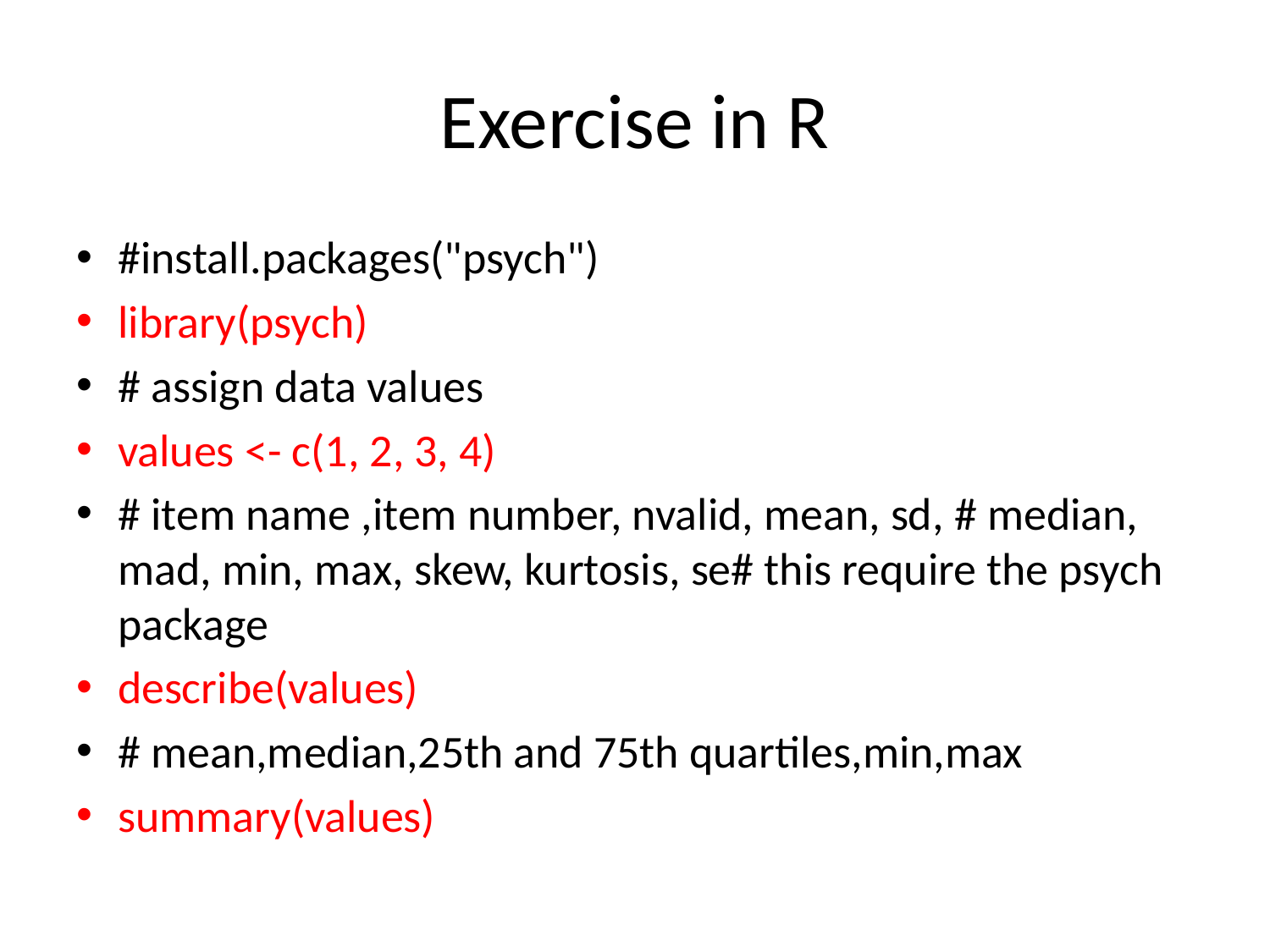

# Exercise in R
#install.packages("psych")
library(psych)
# assign data values
values <- c(1, 2, 3, 4)
# item name ,item number, nvalid, mean, sd, # median, mad, min, max, skew, kurtosis, se# this require the psych package
describe(values)
# mean,median,25th and 75th quartiles,min,max
summary(values)